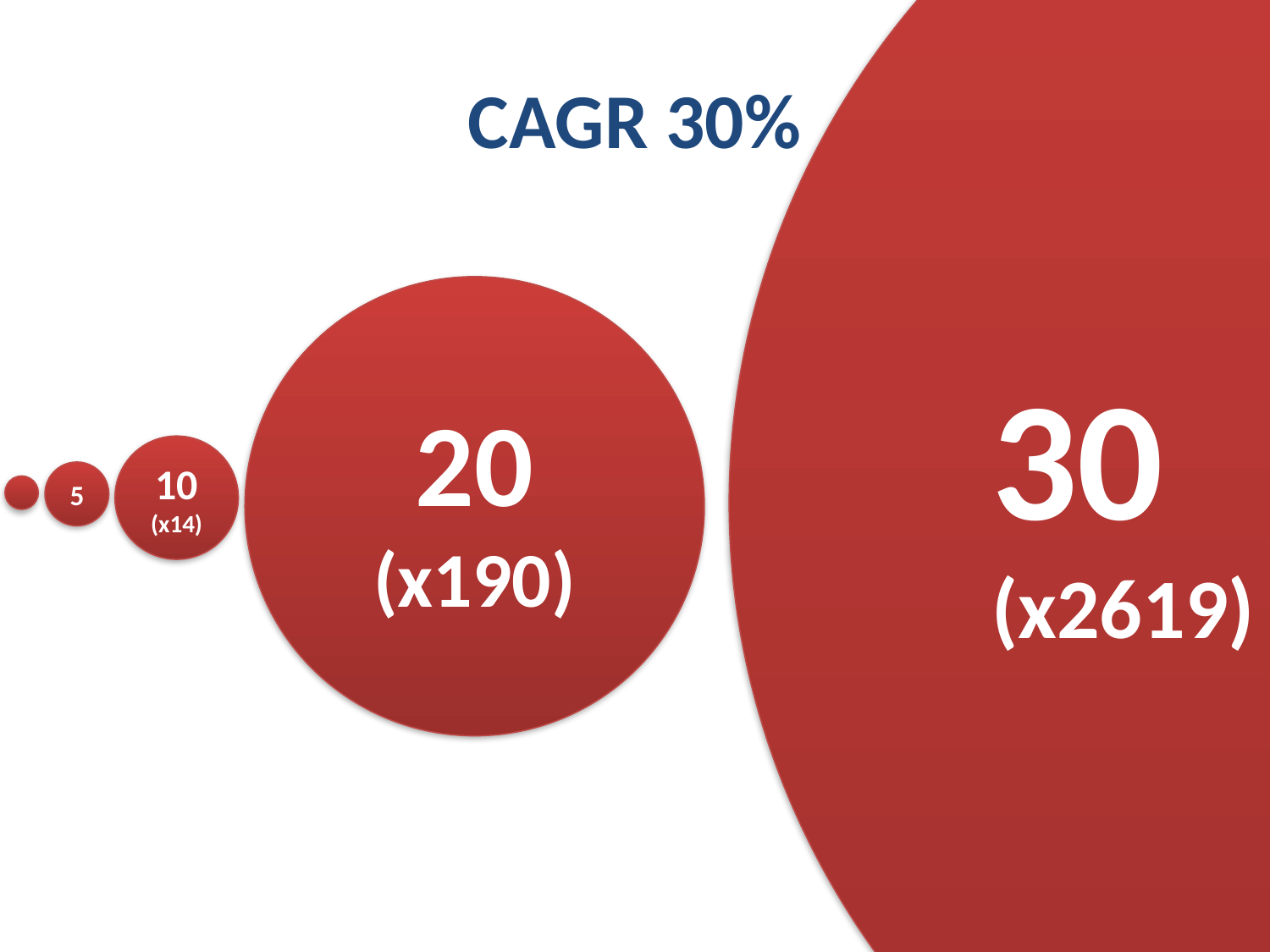

30
(x2619)
# CAGR 30%
20 (x190)
10
(x14)
5

49